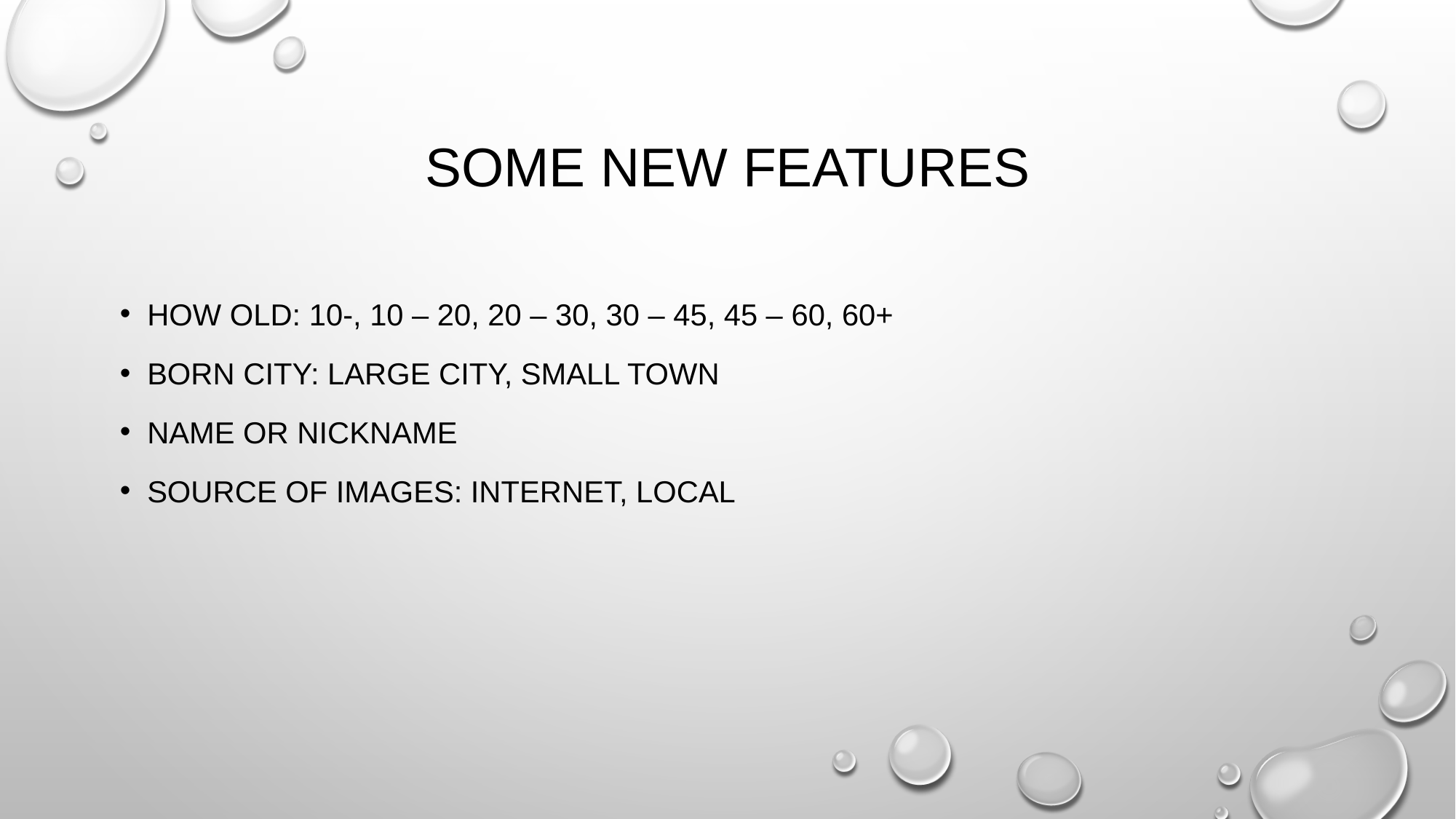

# Some new features
How old: 10-, 10 – 20, 20 – 30, 30 – 45, 45 – 60, 60+
Born city: Large city, Small town
Name or Nickname
Source of images: Internet, Local